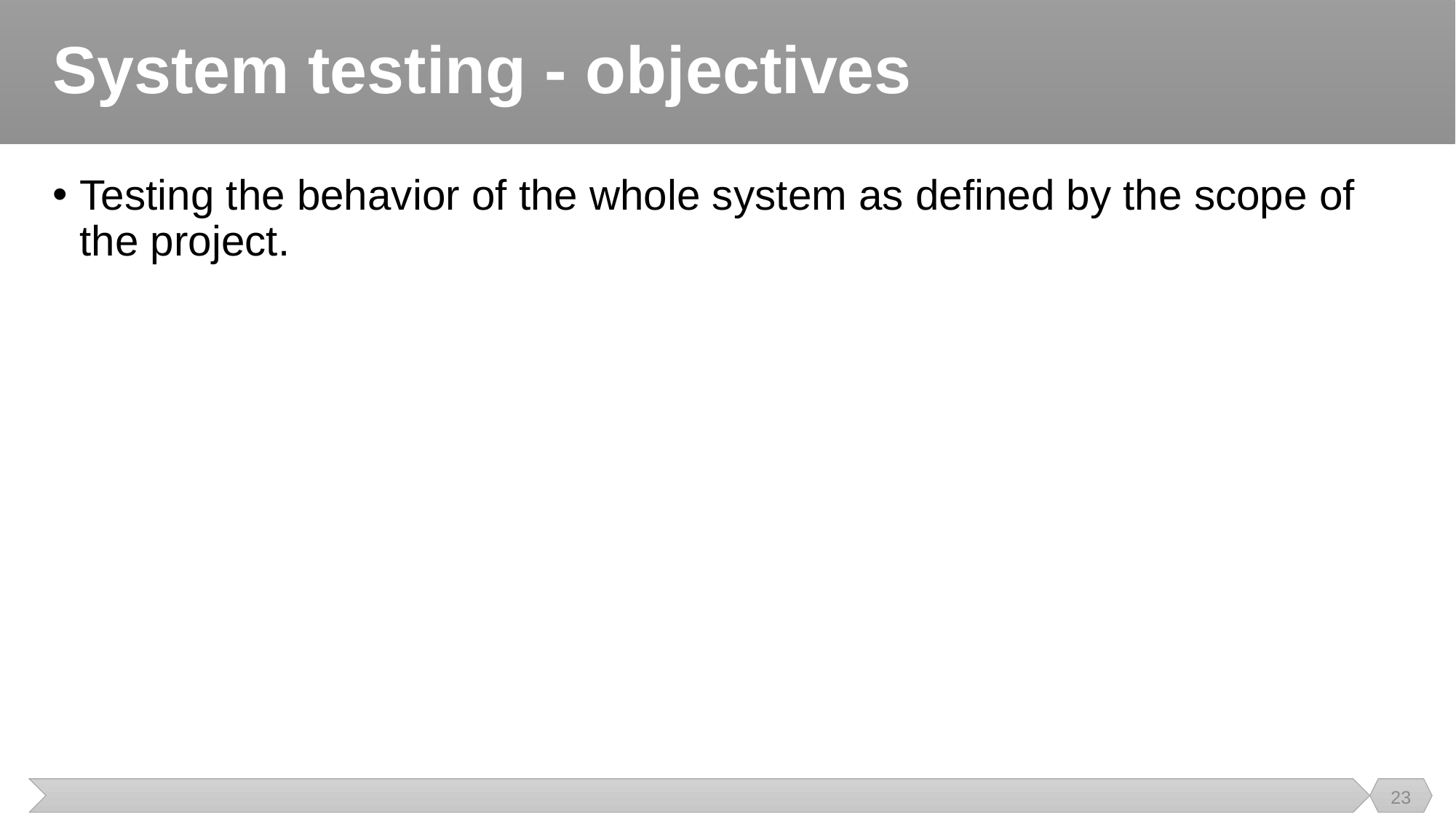

# System testing - objectives
Testing the behavior of the whole system as defined by the scope of the project.
23